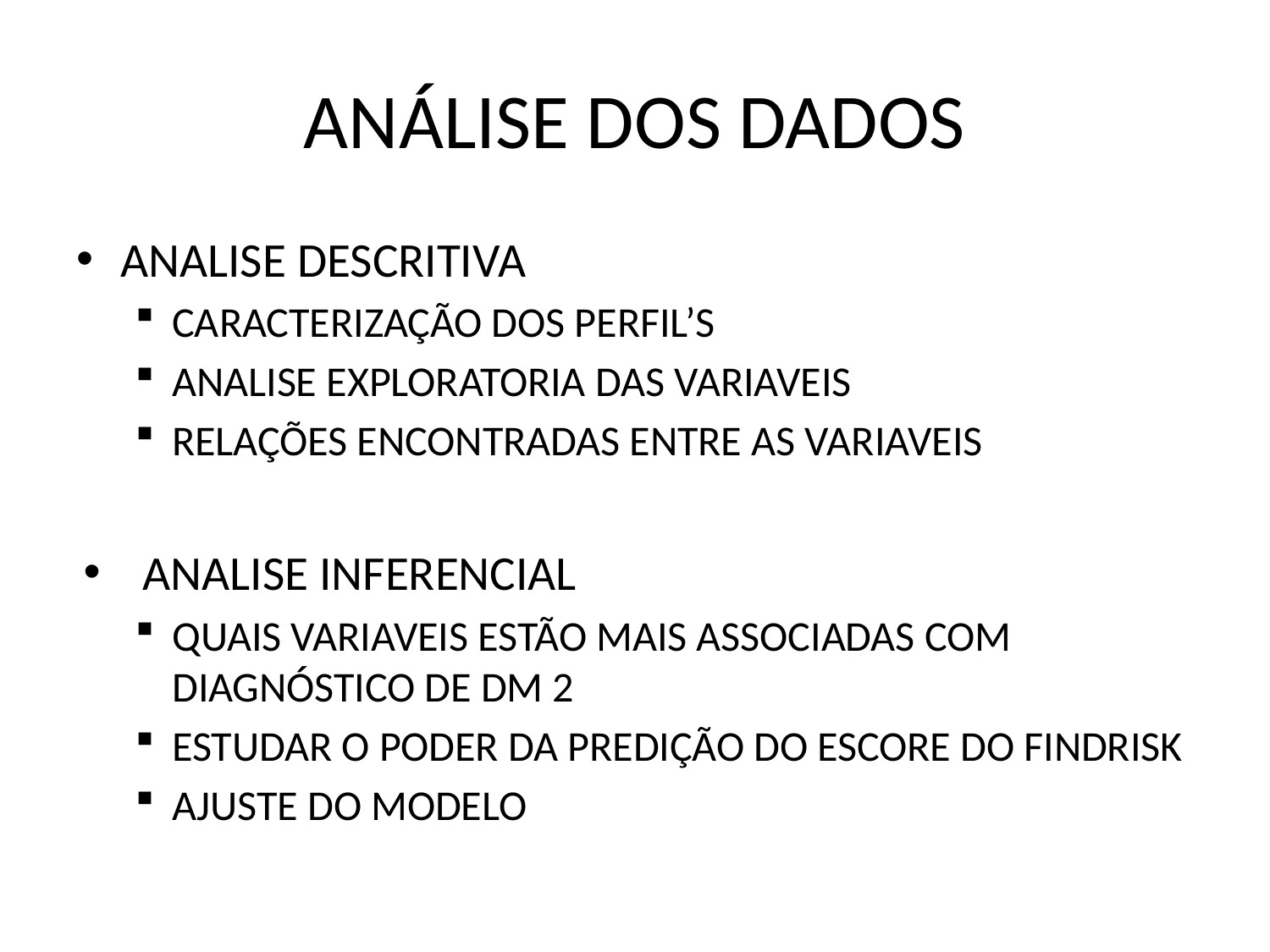

# ANÁLISE DOS DADOS
ANALISE DESCRITIVA
CARACTERIZAÇÃO DOS PERFIL’S
ANALISE EXPLORATORIA DAS VARIAVEIS
RELAÇÕES ENCONTRADAS ENTRE AS VARIAVEIS

ANALISE INFERENCIAL
QUAIS VARIAVEIS ESTÃO MAIS ASSOCIADAS COM DIAGNÓSTICO DE DM 2
ESTUDAR O PODER DA PREDIÇÃO DO ESCORE DO FINDRISK
AJUSTE DO MODELO